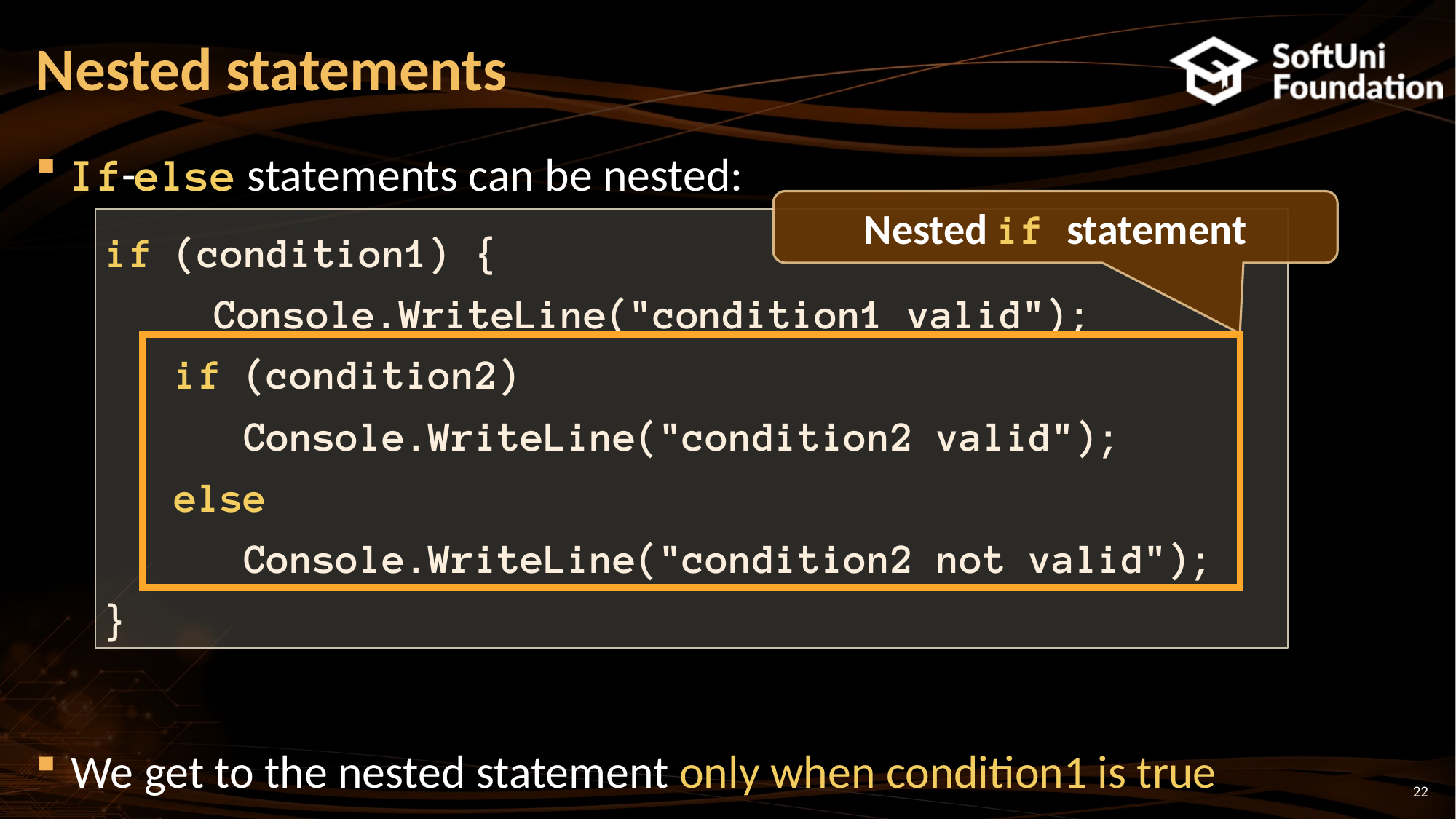

# Nested statements
If-else statements can be nested:

We get to the nested statement only when condition1 is true

Nested if statement
if (condition1) {
	Console.WriteLine("condition1 valid");
   if (condition2)
      Console.WriteLine("condition2 valid");
   else
      Console.WriteLine("condition2 not valid");
}

22